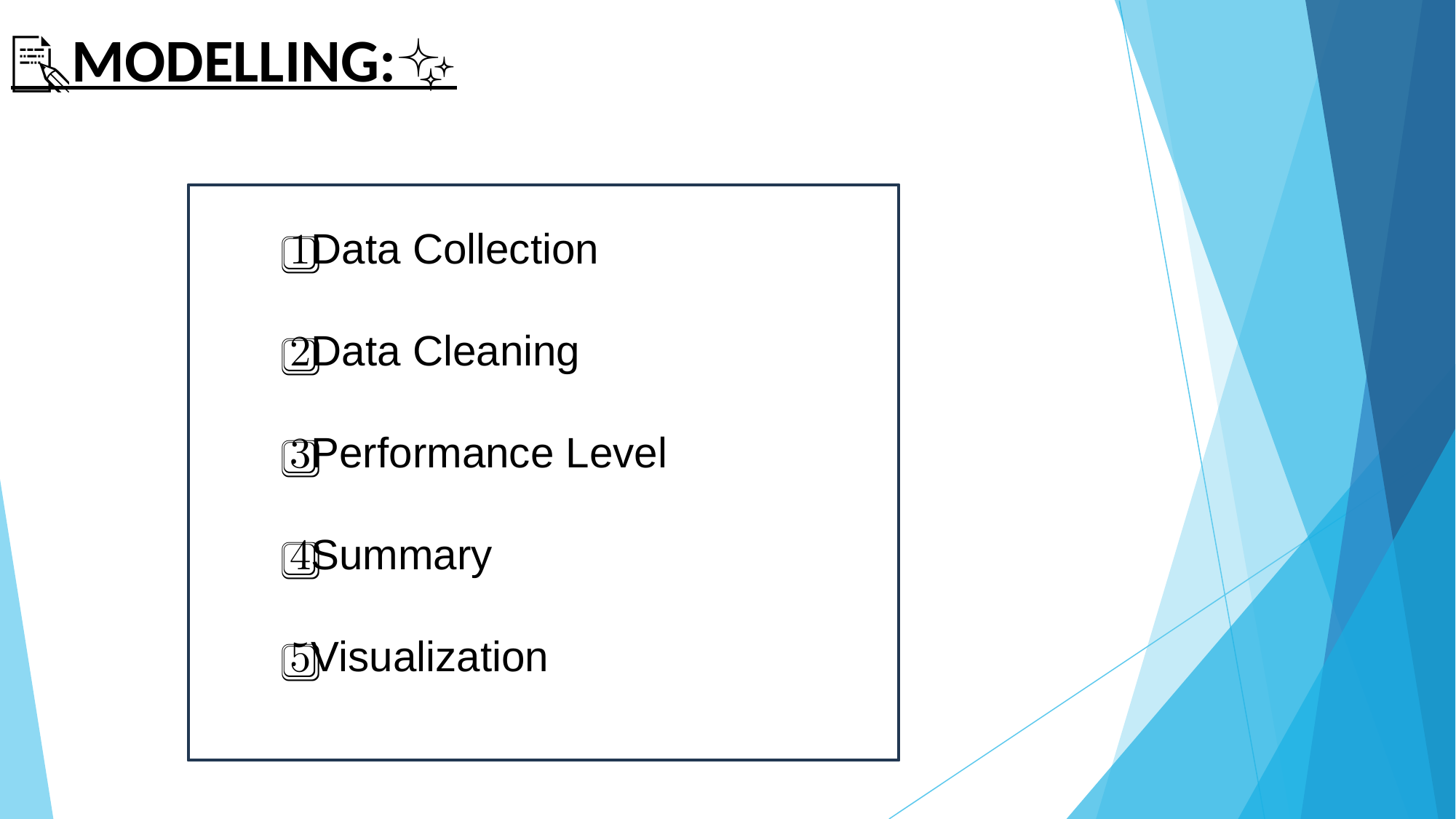

📝MODELLING:✨

1️⃣Data Collection

2️⃣Data Cleaning

3️⃣Performance Level

4️⃣Summary

5️⃣Visualization